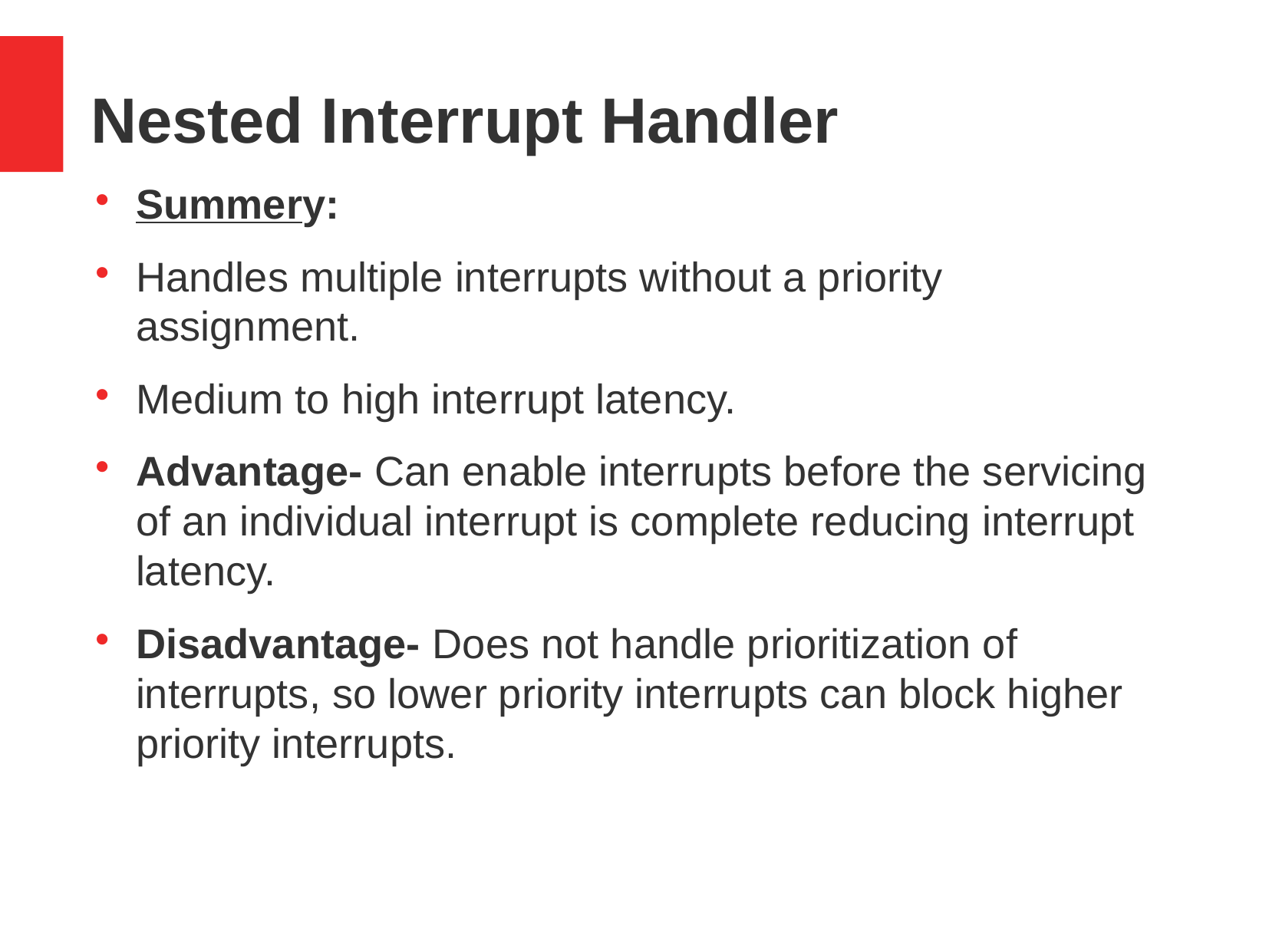

Nested Interrupt Handler
Summery:
Handles multiple interrupts without a priority assignment.
Medium to high interrupt latency.
Advantage- Can enable interrupts before the servicing of an individual interrupt is complete reducing interrupt latency.
Disadvantage- Does not handle prioritization of interrupts, so lower priority interrupts can block higher priority interrupts.